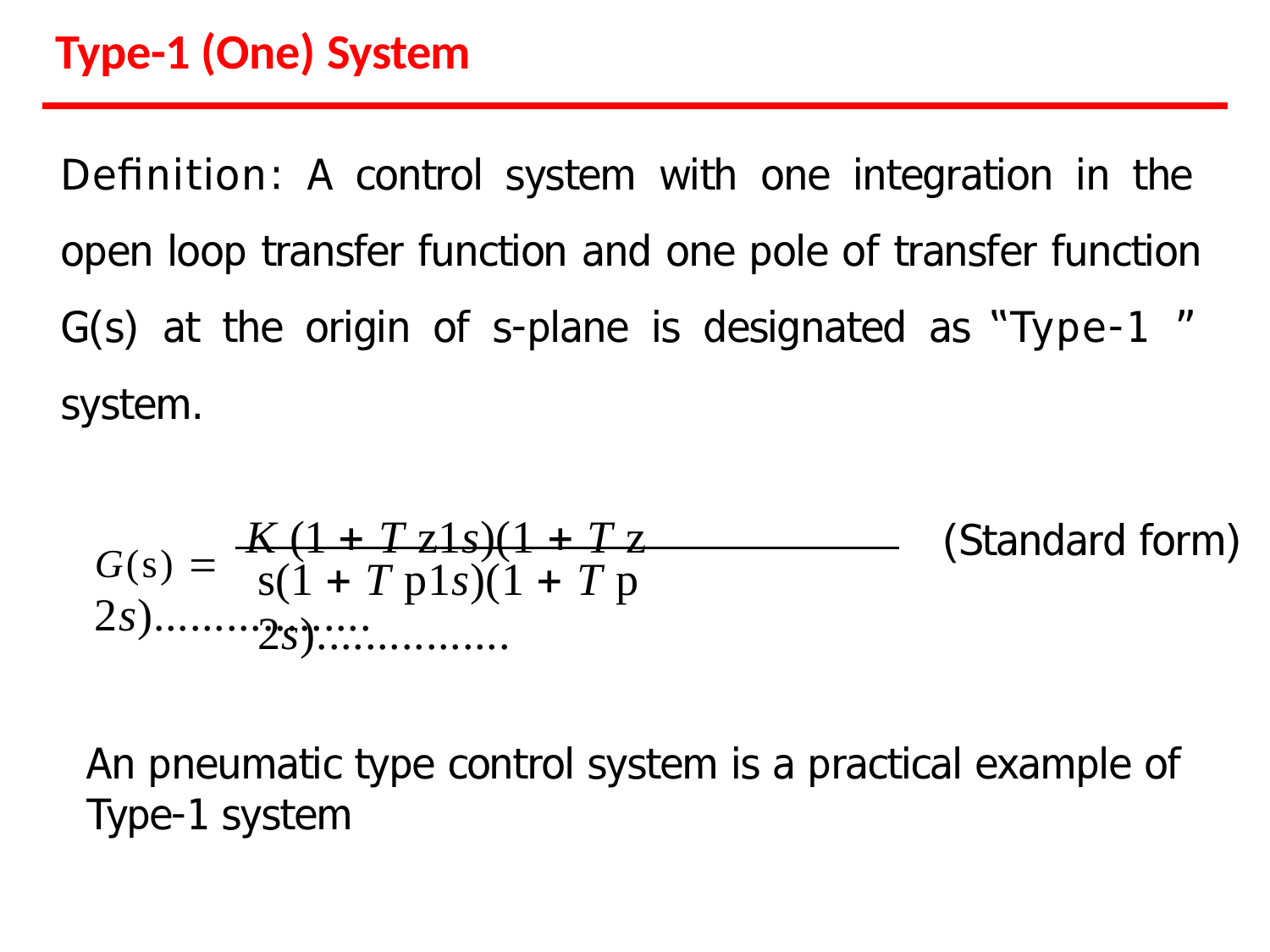

# Type-1 (One) System

Definition: A control system with one integration in the  open loop transfer function and one pole of transfer function  G(s) at the origin of s-plane is designated as “Type-1 ”  system.
G(s) =	K (1 + T z1s)(1 + T z 2s)..................
(Standard form)
s(1 + T p1s)(1 + T p 2s)................

An pneumatic type control system is a practical example of  Type-1 system